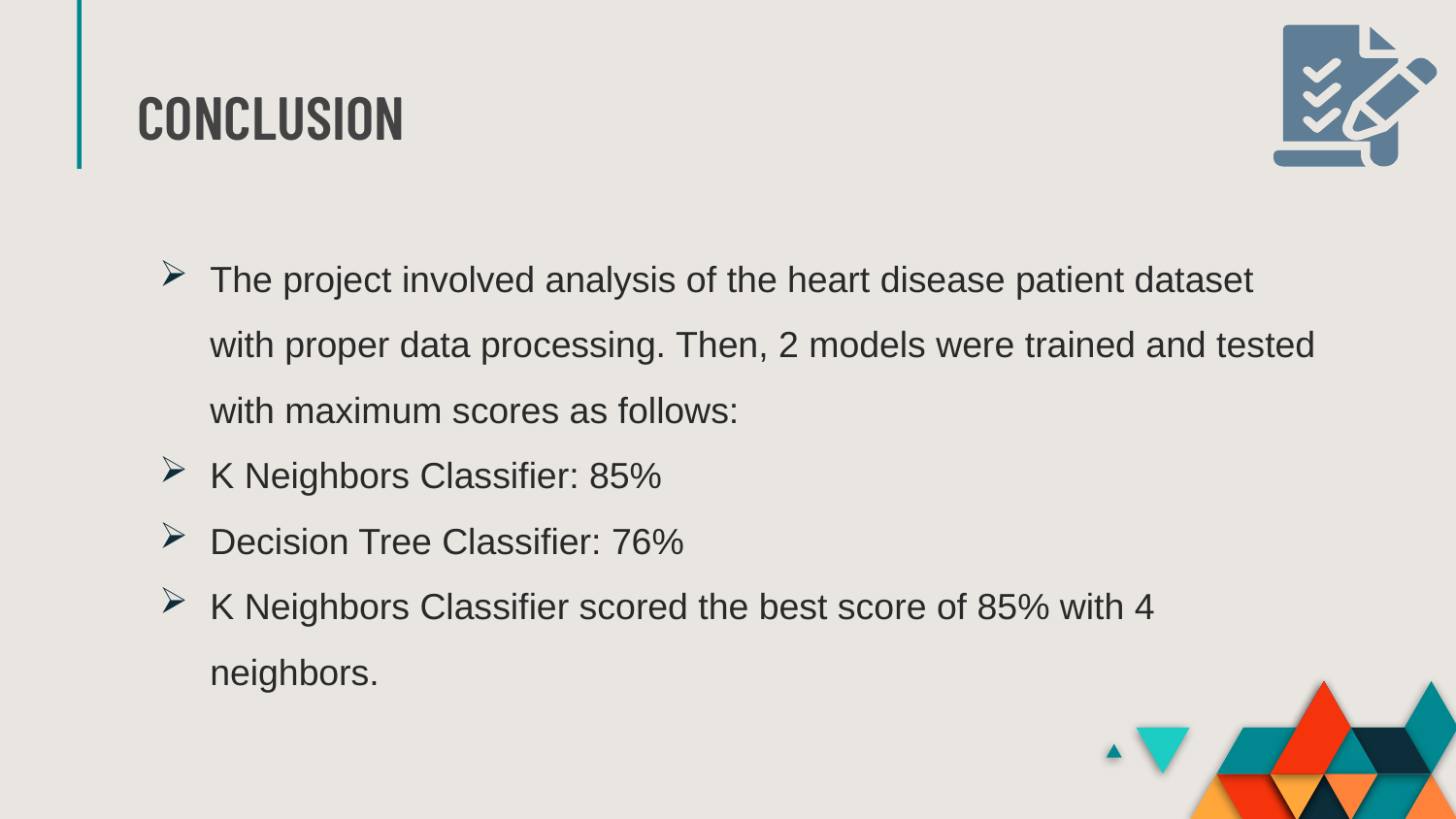

# CONCLUSION
The project involved analysis of the heart disease patient dataset with proper data processing. Then, 2 models were trained and tested with maximum scores as follows:
K Neighbors Classifier: 85%
Decision Tree Classifier: 76%
K Neighbors Classifier scored the best score of 85% with 4 neighbors.